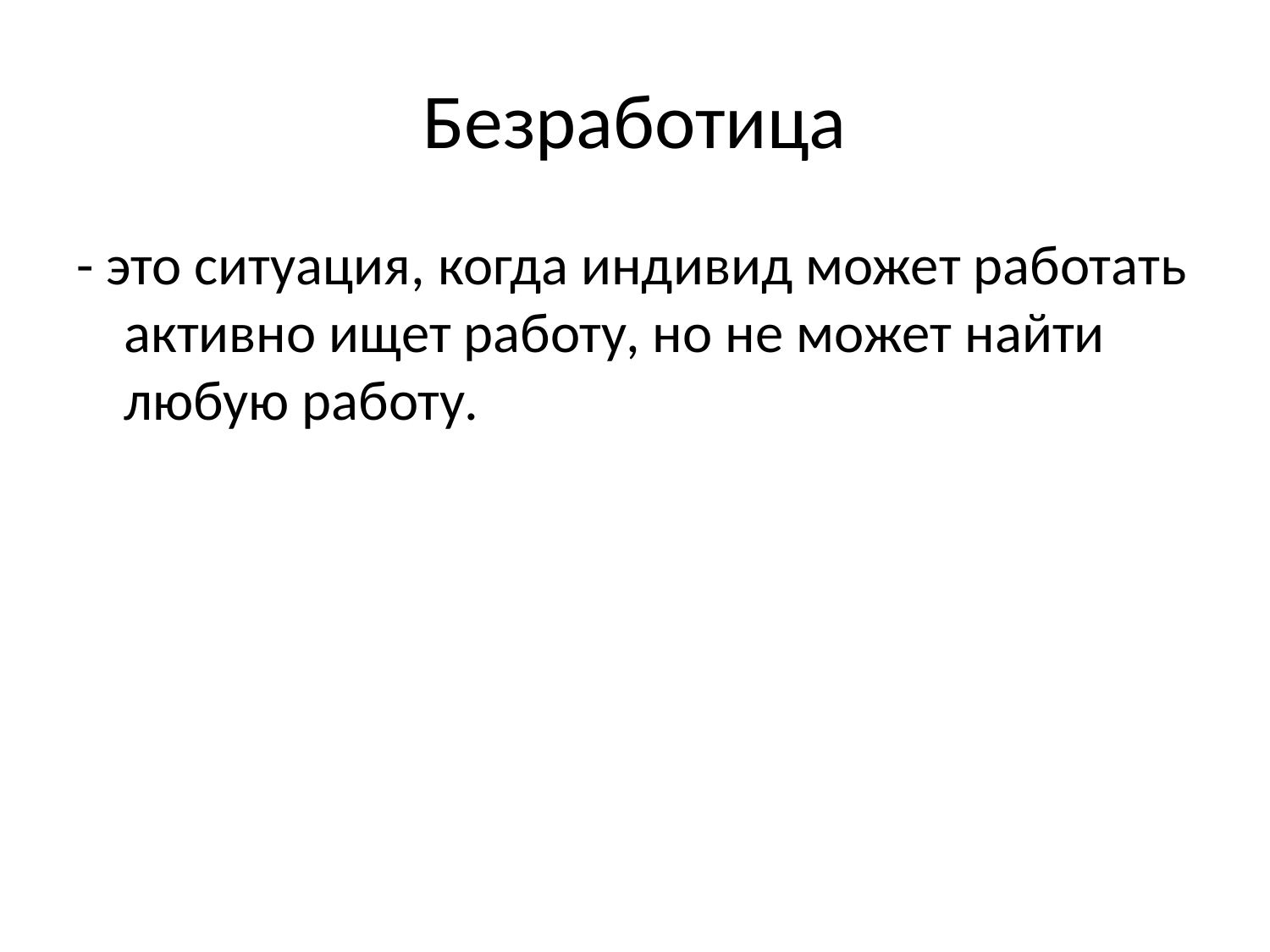

# Безработица
- это ситуация, когда индивид может работать активно ищет работу, но не может найти любую работу.